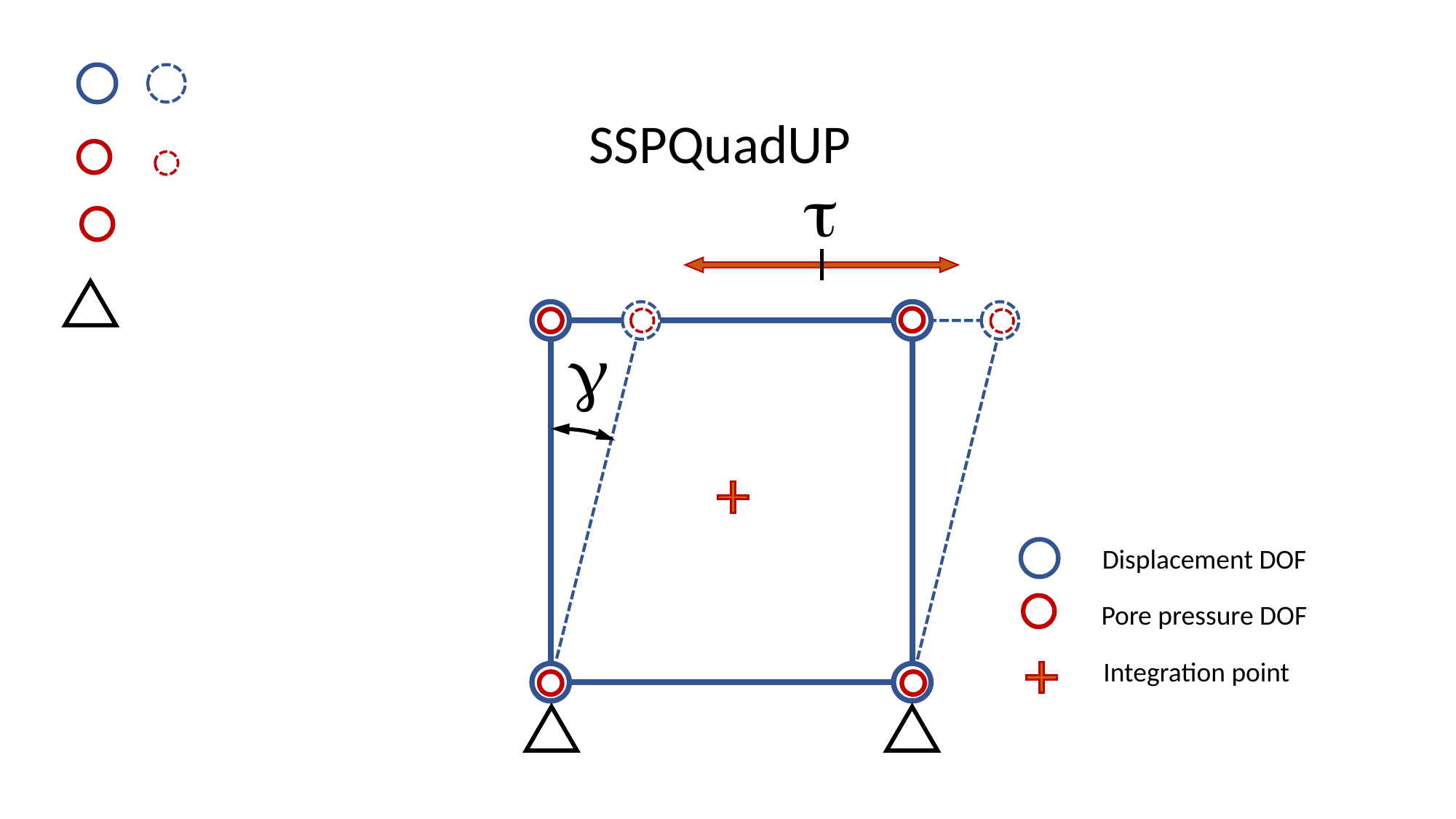

SSPQuadUP
τ

γ

Displacement DOF

Pore pressure DOF

Integration point